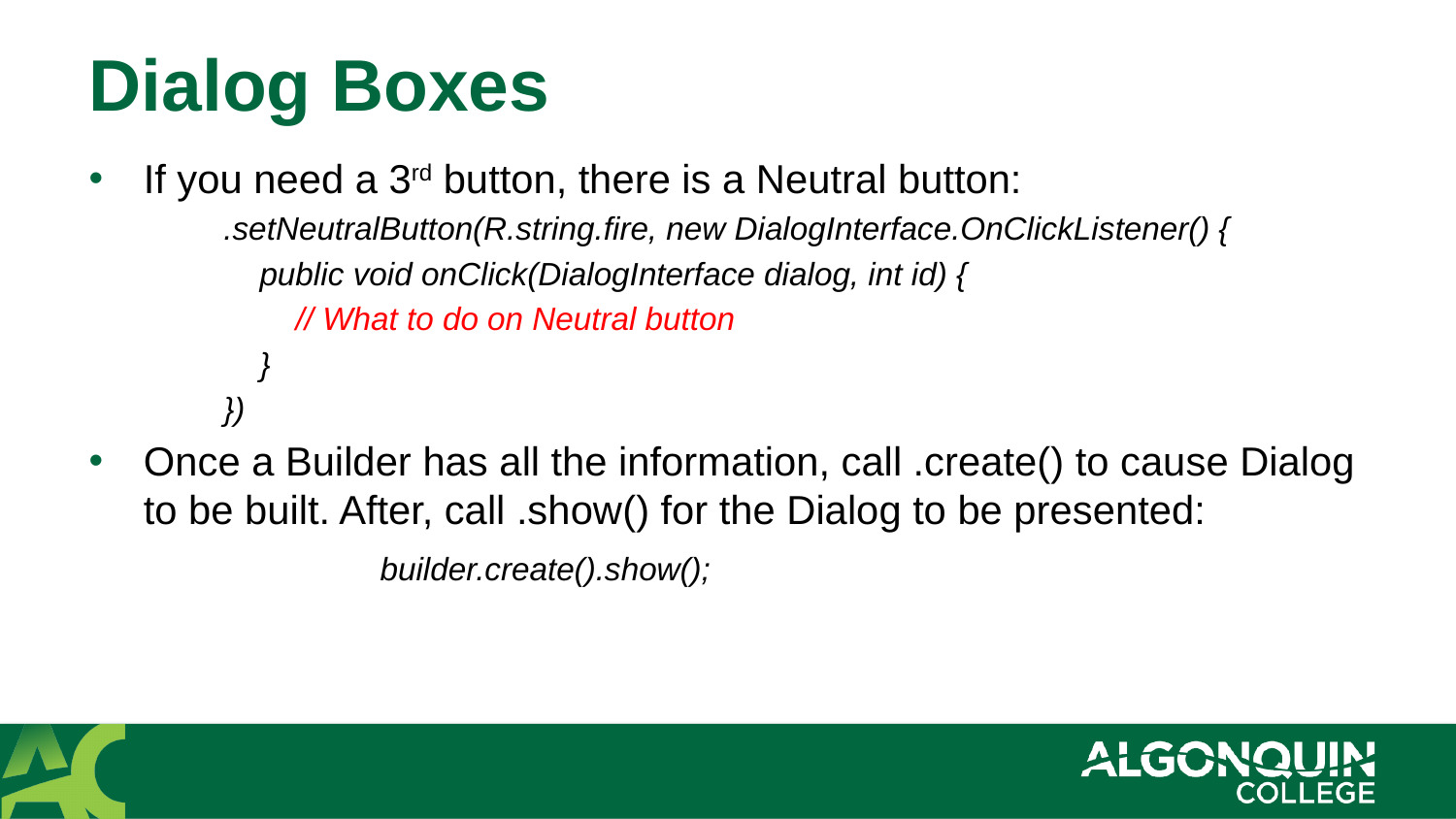

# Dialog Boxes
If you need a 3rd button, there is a Neutral button:
               .setNeutralButton(R.string.fire, new DialogInterface.OnClickListener() {
                   public void onClick(DialogInterface dialog, int id) {
                       // What to do on Neutral button
                   }
               })
Once a Builder has all the information, call .create() to cause Dialog to be built. After, call .show() for the Dialog to be presented:
		builder.create().show();